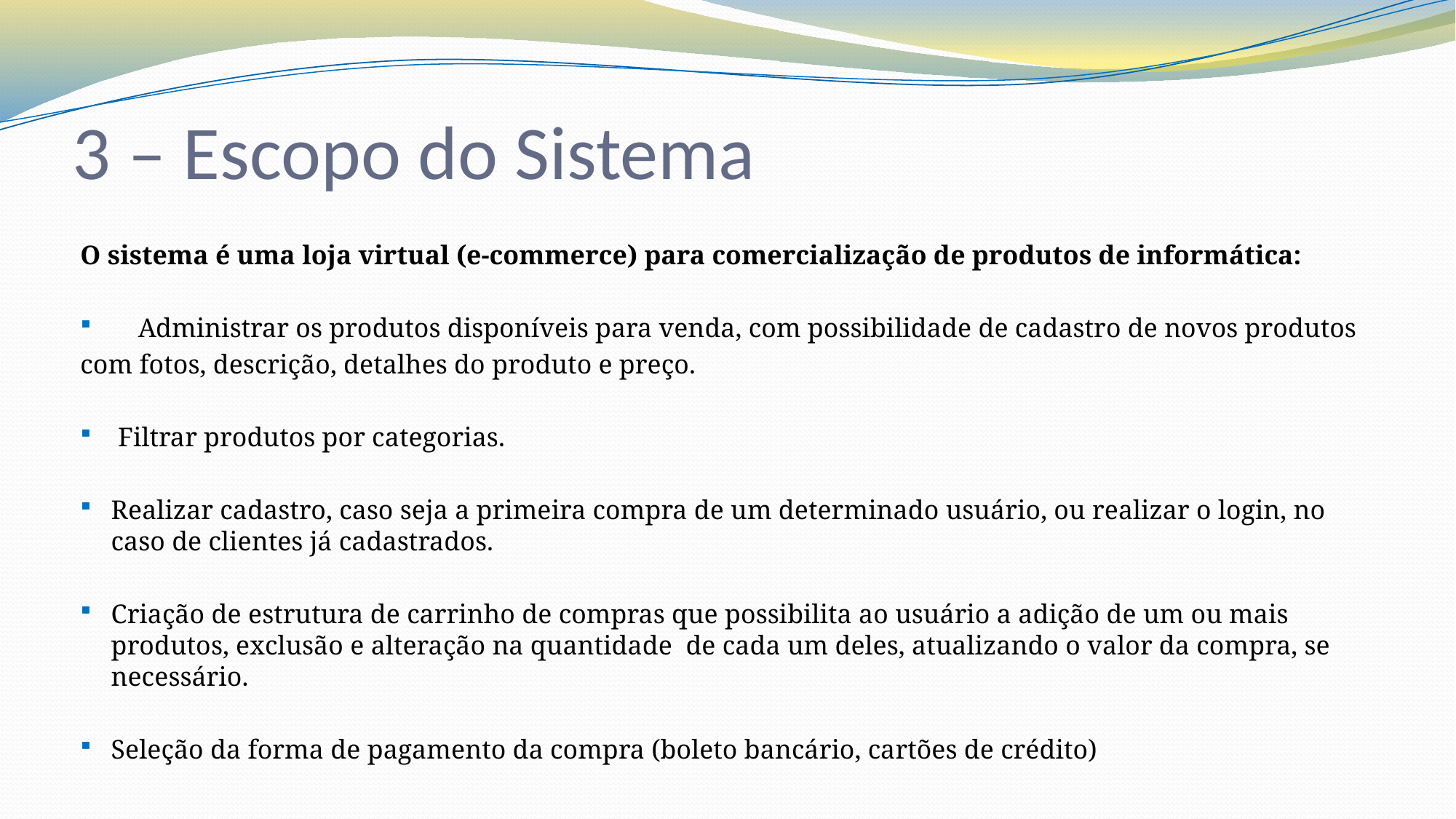

# 3 – Escopo do Sistema

O sistema é uma loja virtual (e-commerce) para comercialização de produtos de informática:

Administrar os produtos disponíveis para venda, com possibilidade de cadastro de novos produtos
com fotos, descrição, detalhes do produto e preço.

 Filtrar produtos por categorias.

Realizar cadastro, caso seja a primeira compra de um determinado usuário, ou realizar o login, no caso de clientes já cadastrados.

Criação de estrutura de carrinho de compras que possibilita ao usuário a adição de um ou mais produtos, exclusão e alteração na quantidade  de cada um deles, atualizando o valor da compra, se necessário.

Seleção da forma de pagamento da compra (boleto bancário, cartões de crédito)